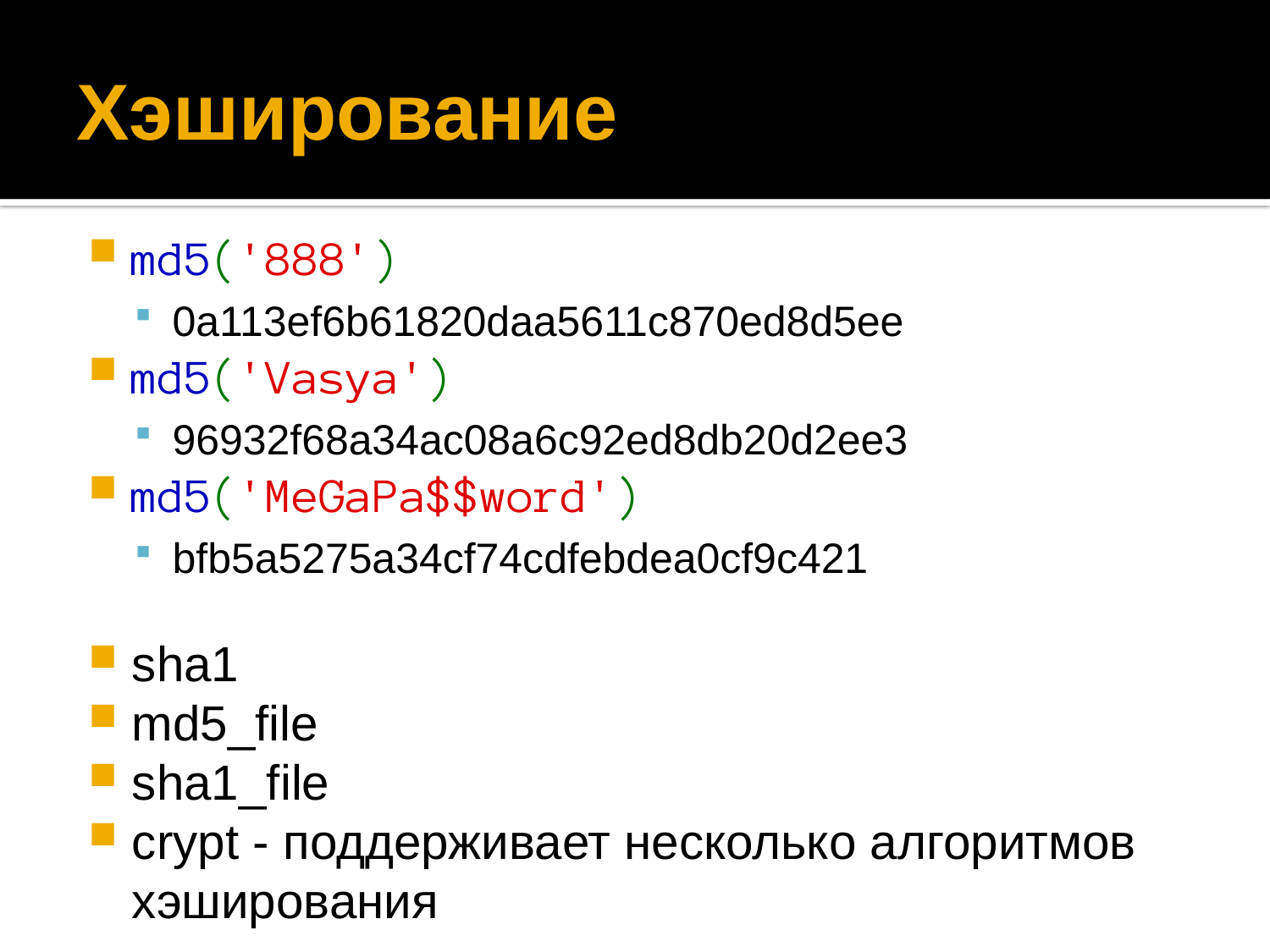

# Хэширование
md5('888')
0a113ef6b61820daa5611c870ed8d5ee
md5('Vasya')
96932f68a34ac08a6c92ed8db20d2ee3
md5('MeGaPa$$word')
bfb5a5275a34cf74cdfebdea0cf9c421

sha1
md5_file
sha1_file
crypt - поддерживает несколько алгоритмов хэширования